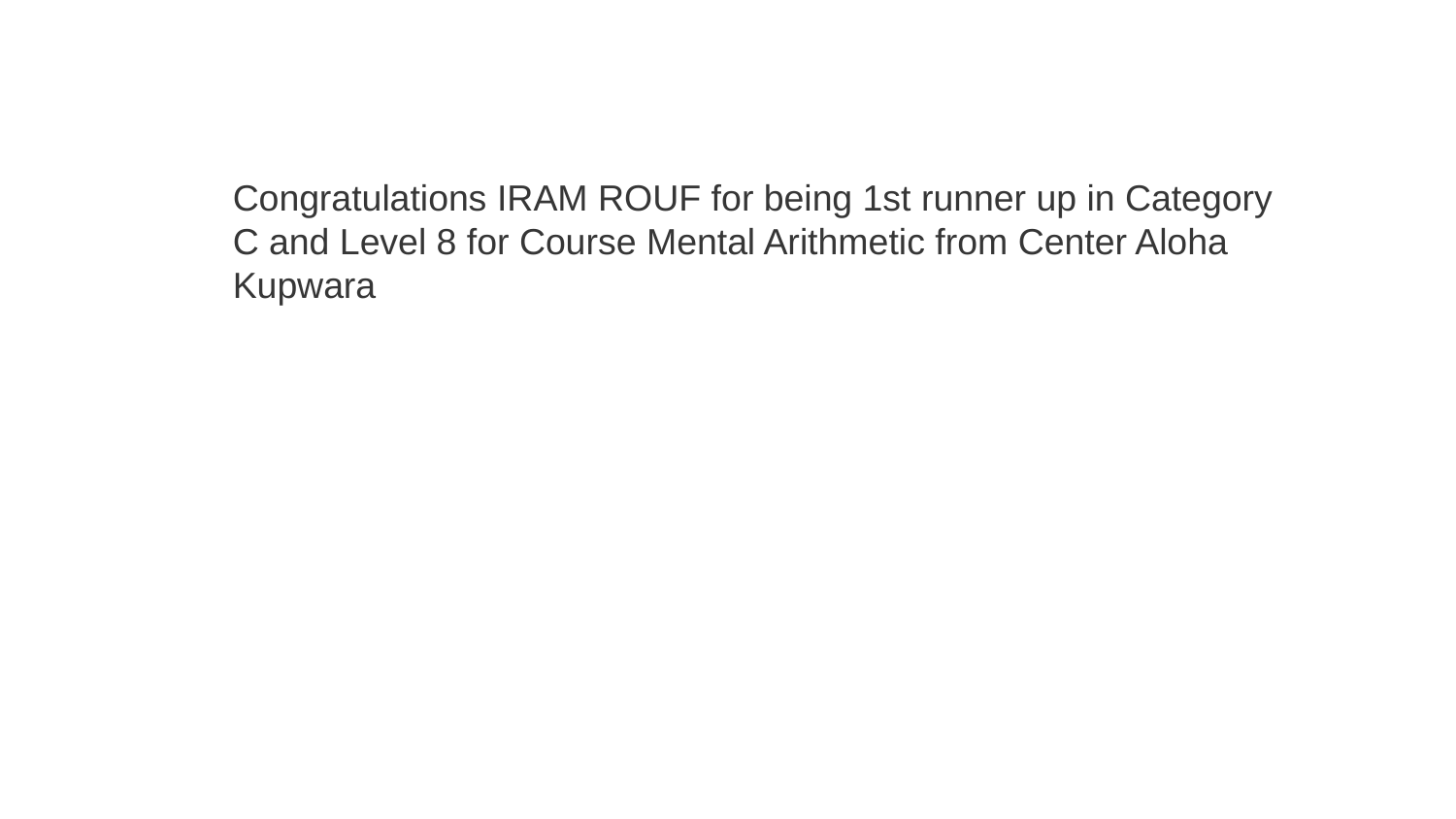

Congratulations IRAM ROUF for being 1st runner up in Category C and Level 8 for Course Mental Arithmetic from Center Aloha Kupwara